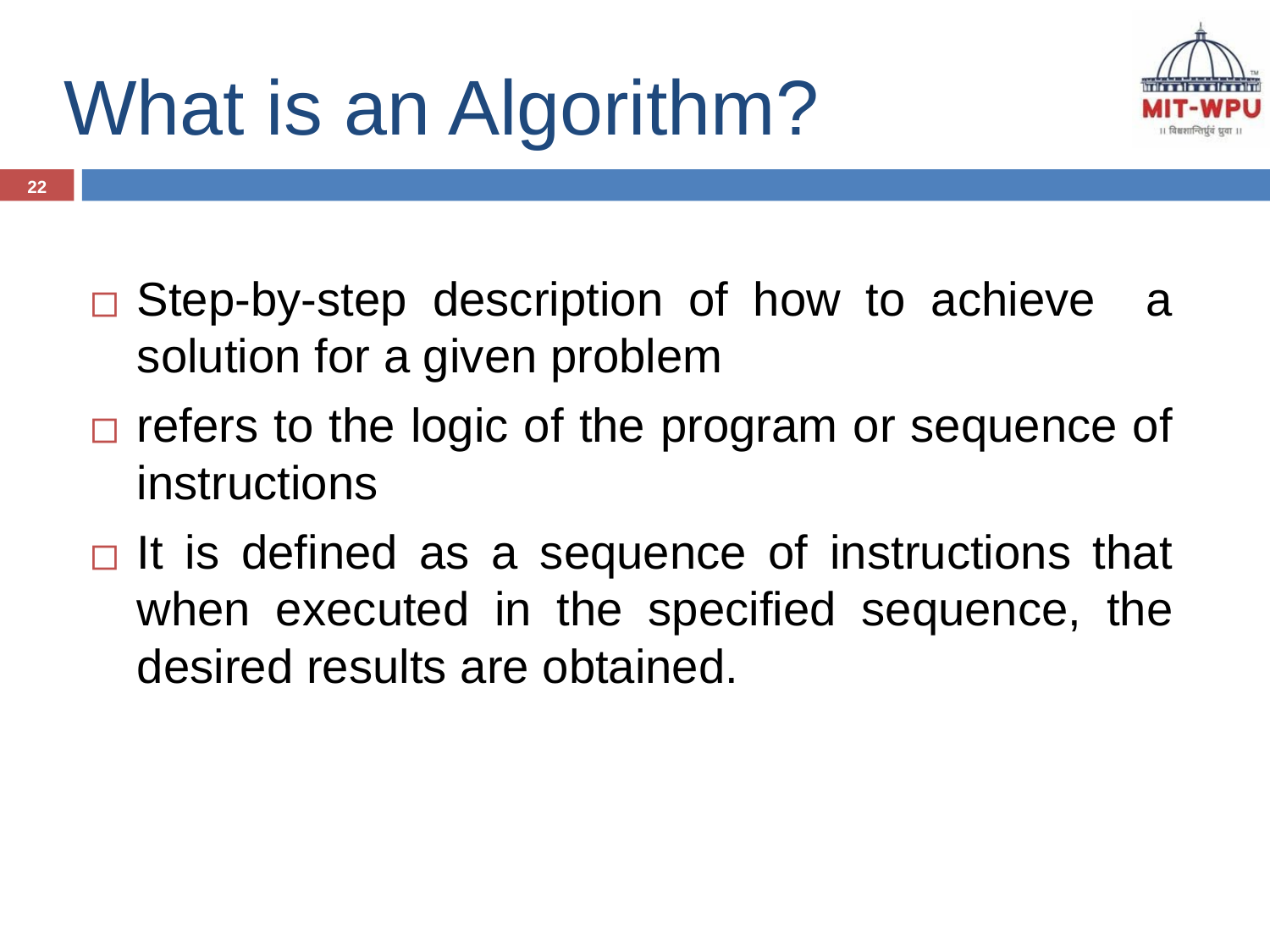

# What is an Algorithm?
22
Step-by-step description of how to achieve  a solution for a given problem
refers to the logic of the program or sequence of instructions
It is defined as a sequence of instructions that when executed in the specified sequence, the desired results are obtained.